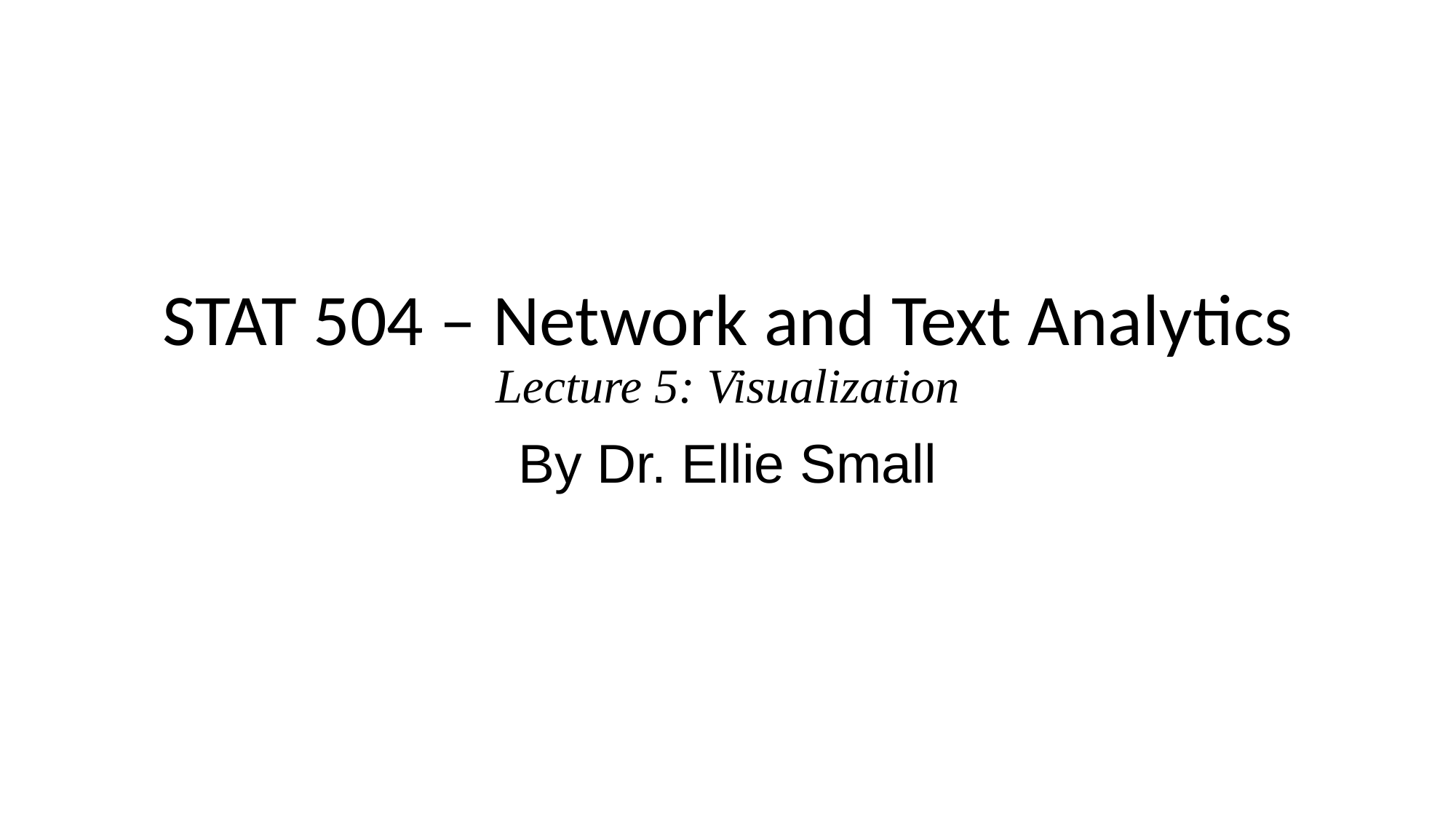

# STAT 504 – Network and Text Analytics Lecture 5: Visualization
By Dr. Ellie Small